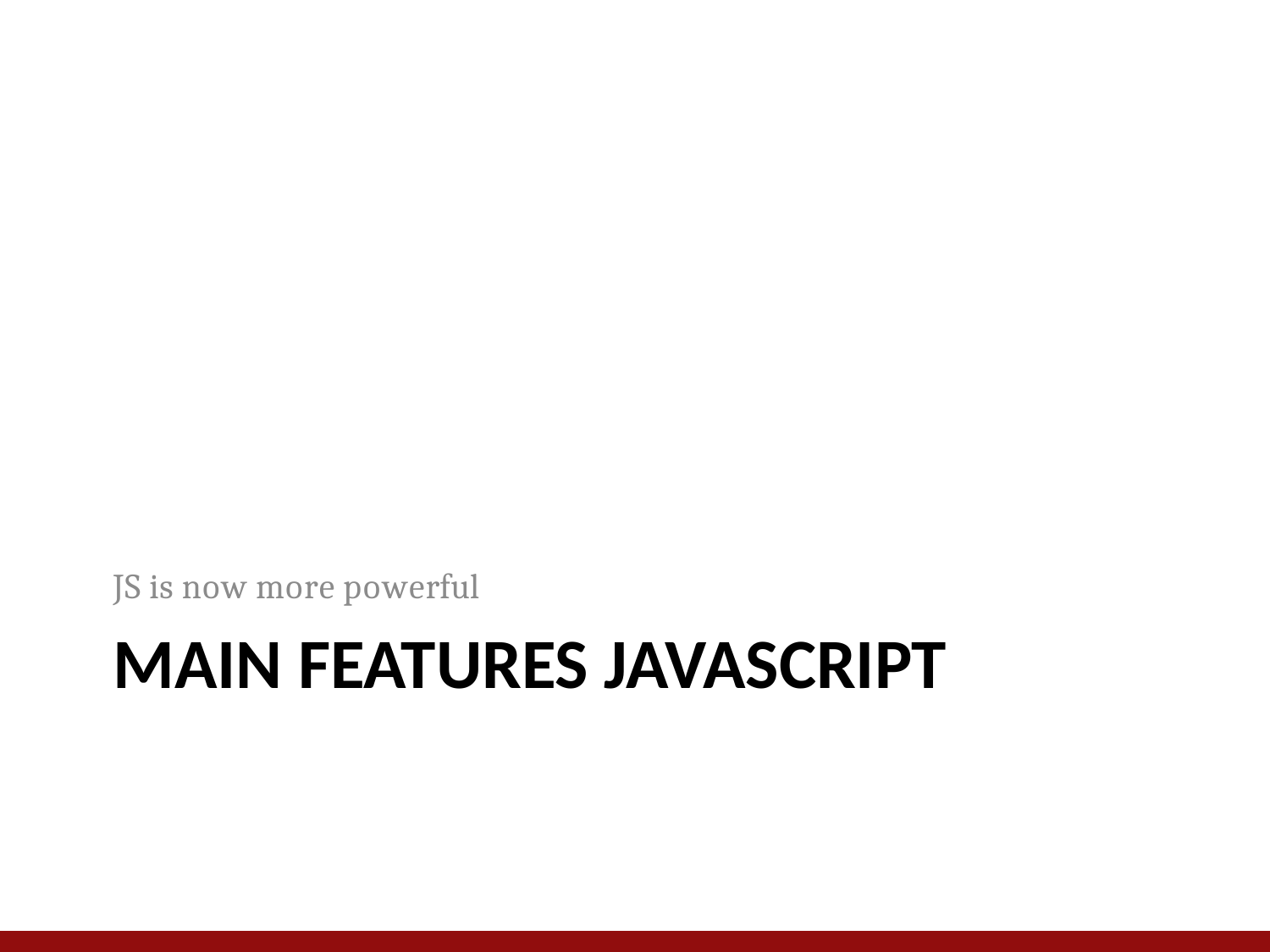

JS is now more powerful
# Main Features JavaScript